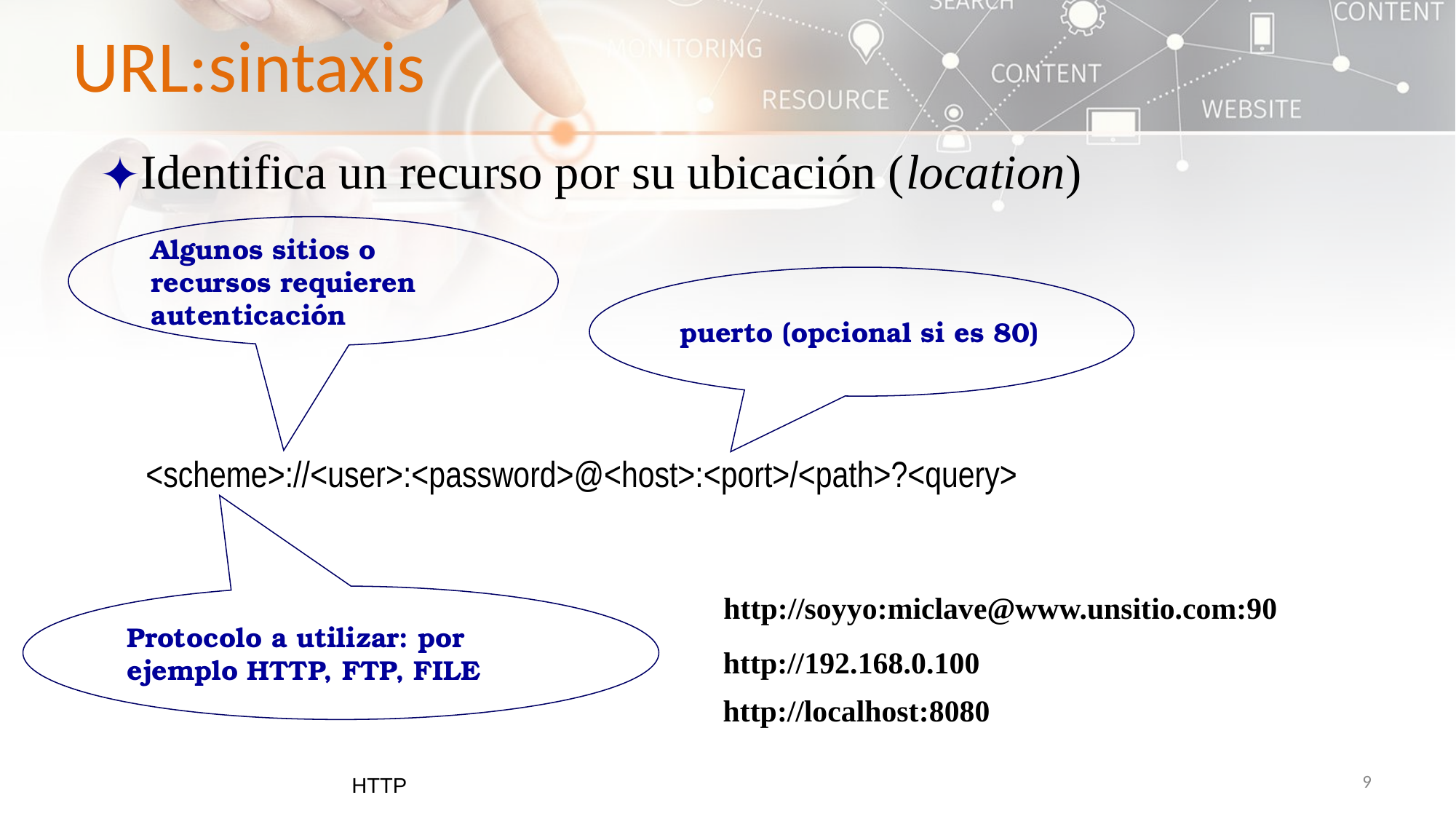

URL:sintaxis
Identifica un recurso por su ubicación (location)
Algunos sitios o recursos requieren autenticación
puerto (opcional si es 80)
<scheme>://<user>:<password>@<host>:<port>/<path>?<query>
http://soyyo:miclave@www.unsitio.com:90
Protocolo a utilizar: por ejemplo HTTP, FTP, FILE
http://192.168.0.100
http://localhost:8080
HTTP
9